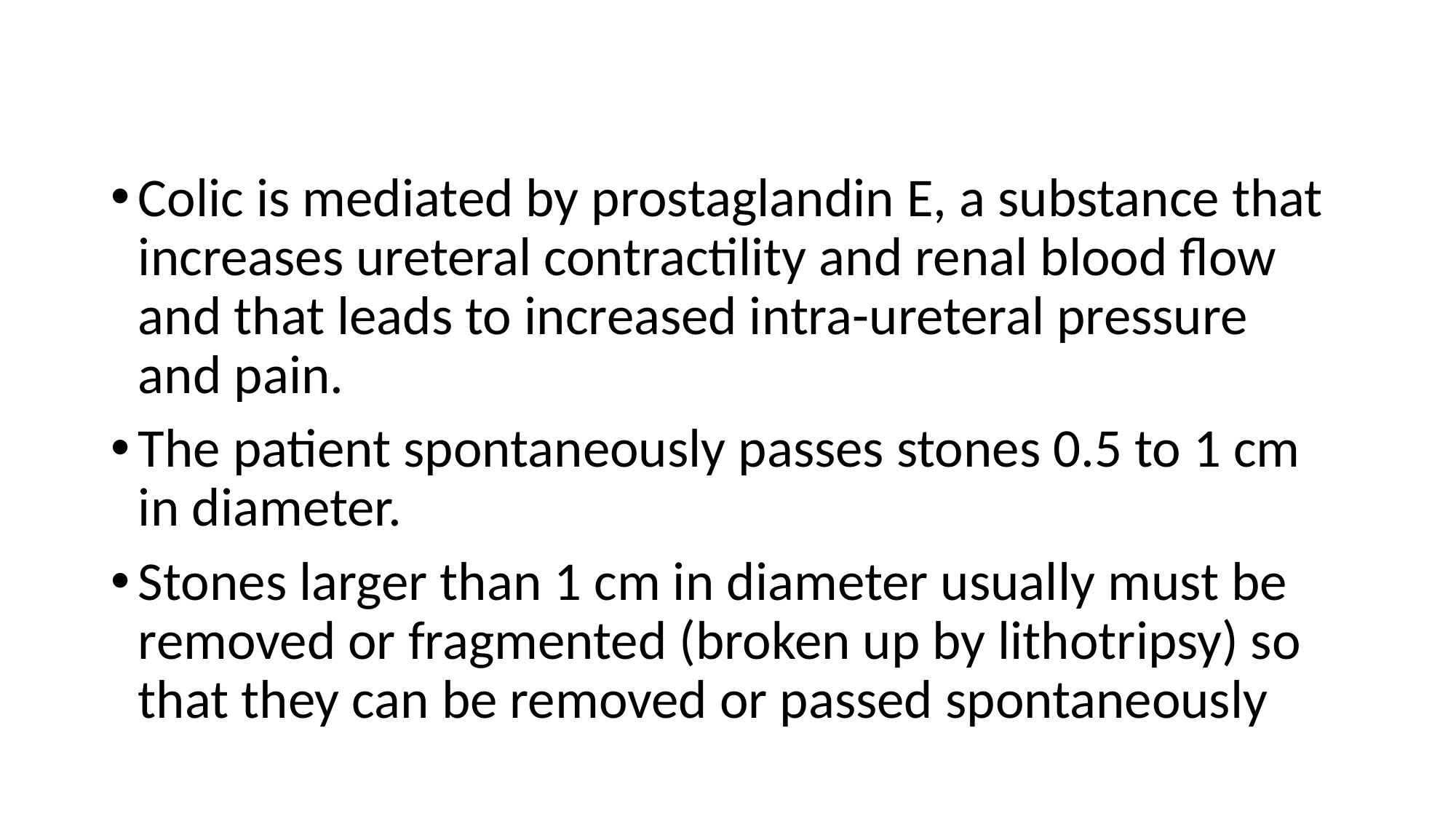

#
Colic is mediated by prostaglandin E, a substance that increases ureteral contractility and renal blood flow and that leads to increased intra-ureteral pressure and pain.
The patient spontaneously passes stones 0.5 to 1 cm in diameter.
Stones larger than 1 cm in diameter usually must be removed or fragmented (broken up by lithotripsy) so that they can be removed or passed spontaneously